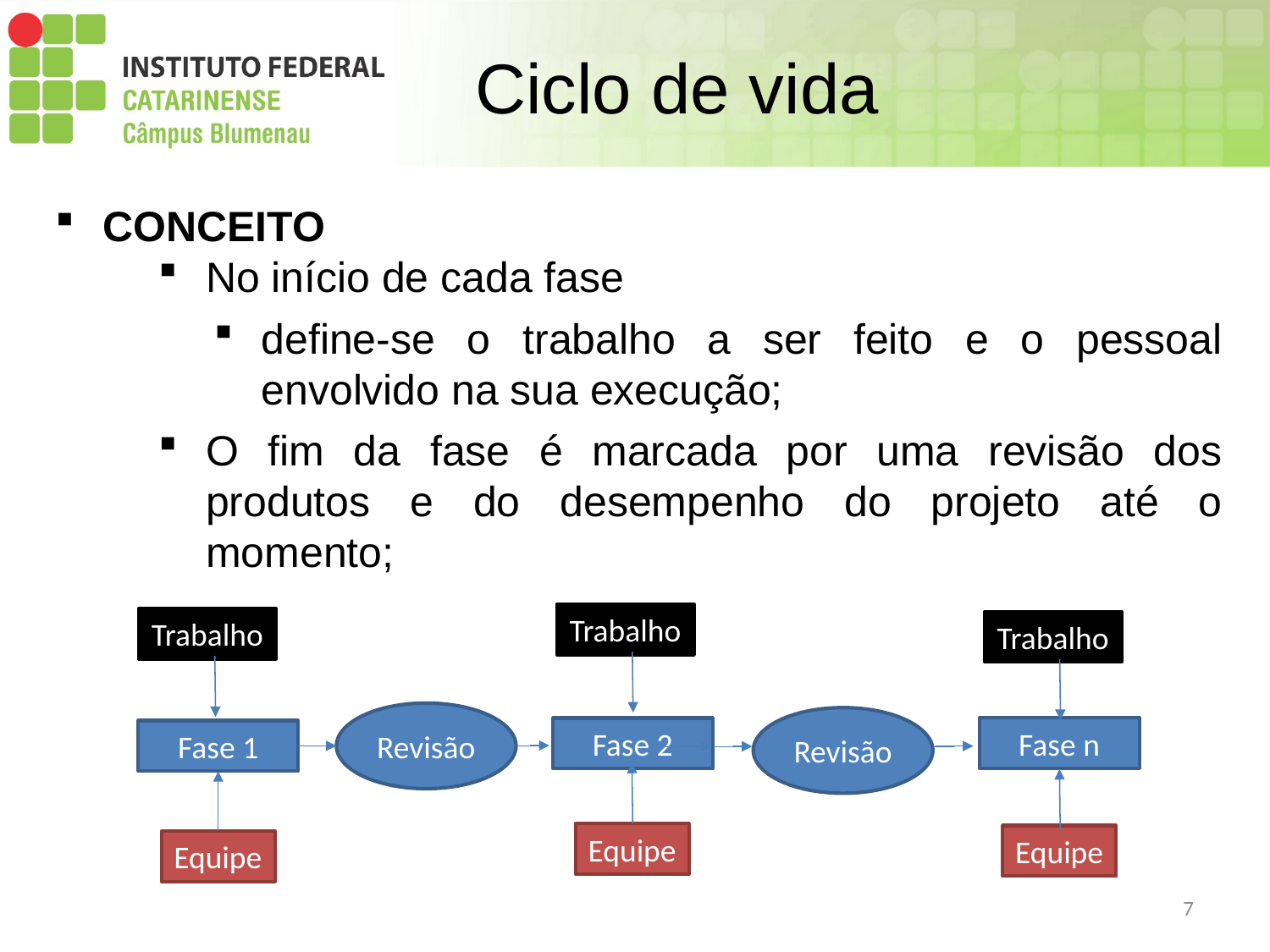

# Ciclo de vida
CONCEITO
No início de cada fase
define-se o trabalho a ser feito e o pessoal envolvido na sua execução;
O fim da fase é marcada por uma revisão dos produtos e do desempenho do projeto até o momento;
Trabalho
Trabalho
Trabalho
Revisão
Revisão
Fase n
Fase 2
Fase 1
Equipe
Equipe
Equipe
7